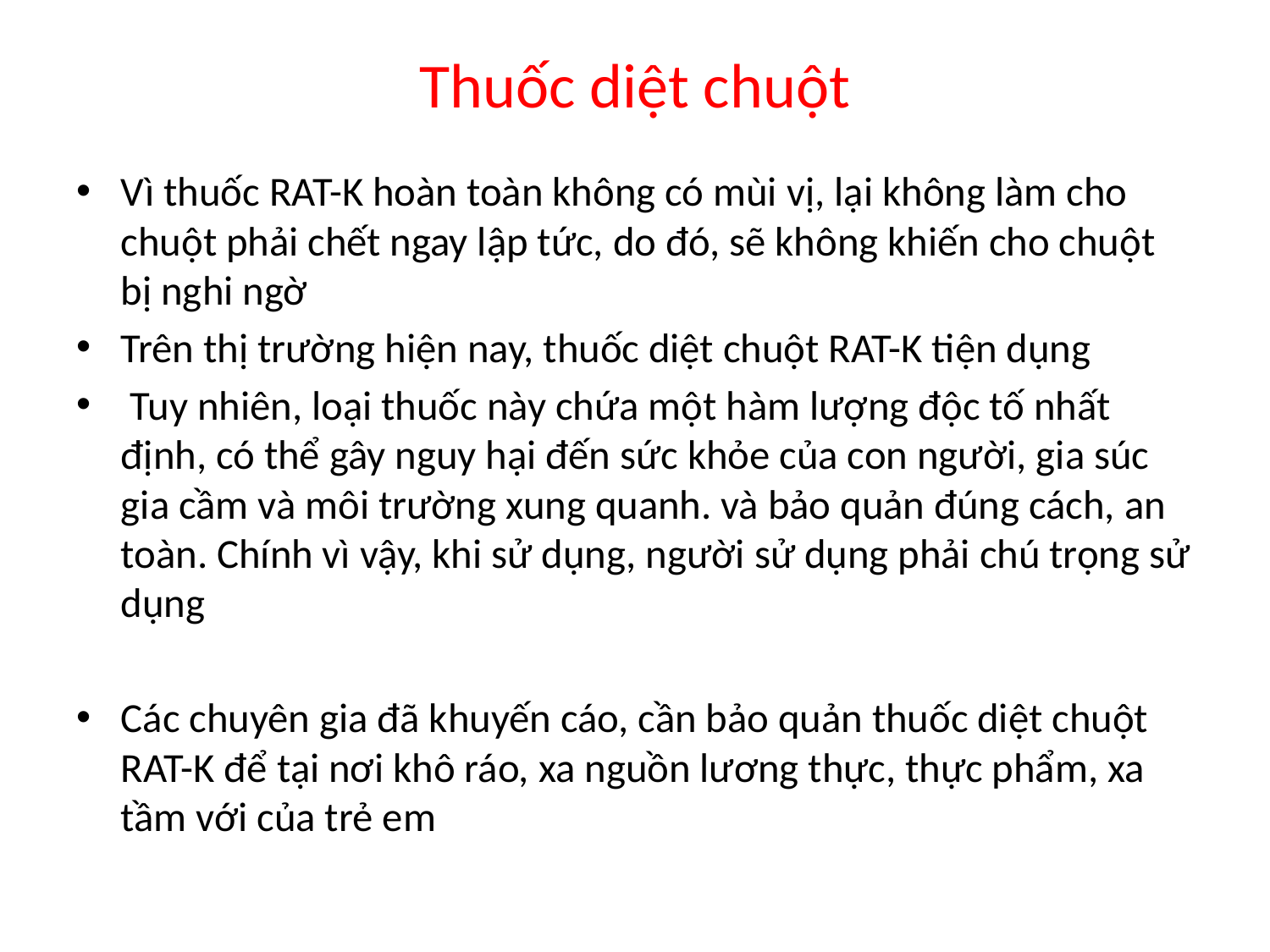

# Thuốc diệt chuột
Vì thuốc RAT-K hoàn toàn không có mùi vị, lại không làm cho chuột phải chết ngay lập tức, do đó, sẽ không khiến cho chuột bị nghi ngờ
Trên thị trường hiện nay, thuốc diệt chuột RAT-K tiện dụng
 Tuy nhiên, loại thuốc này chứa một hàm lượng độc tố nhất định, có thể gây nguy hại đến sức khỏe của con người, gia súc gia cầm và môi trường xung quanh. và bảo quản đúng cách, an toàn. Chính vì vậy, khi sử dụng, người sử dụng phải chú trọng sử dụng

Các chuyên gia đã khuyến cáo, cần bảo quản thuốc diệt chuột RAT-K để tại nơi khô ráo, xa nguồn lương thực, thực phẩm, xa tầm với của trẻ em